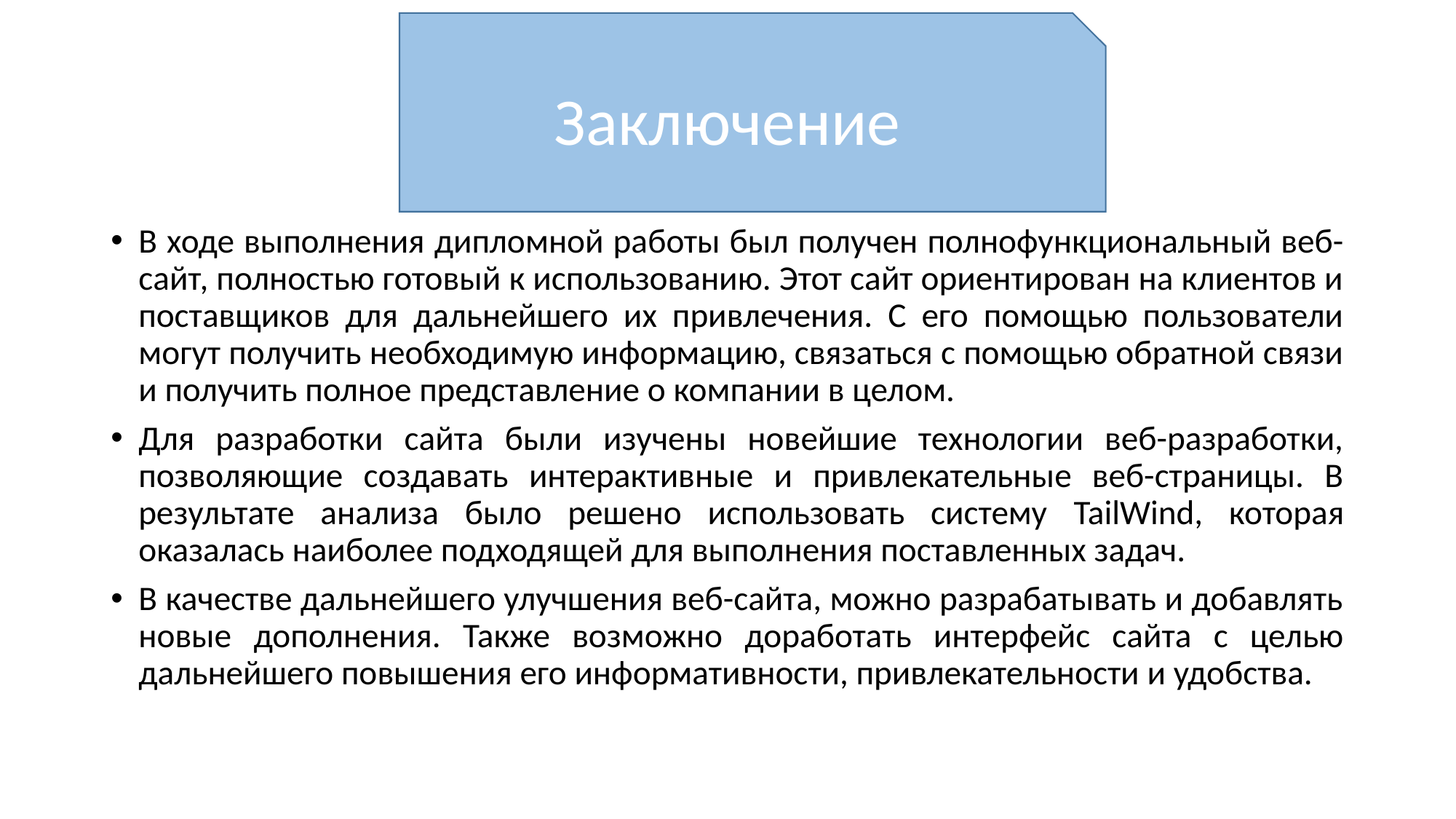

# Заключение
В ходе выполнения дипломной работы был получен полнофункциональный веб-сайт, полностью готовый к использованию. Этот сайт ориентирован на клиентов и поставщиков для дальнейшего их привлечения. С его помощью пользователи могут получить необходимую информацию, связаться с помощью обратной связи и получить полное представление о компании в целом.
Для разработки сайта были изучены новейшие технологии веб-разработки, позволяющие создавать интерактивные и привлекательные веб-страницы. В результате анализа было решено использовать систему TailWind, которая оказалась наиболее подходящей для выполнения поставленных задач.
В качестве дальнейшего улучшения веб-сайта, можно разрабатывать и добавлять новые дополнения. Также возможно доработать интерфейс сайта с целью дальнейшего повышения его информативности, привлекательности и удобства.